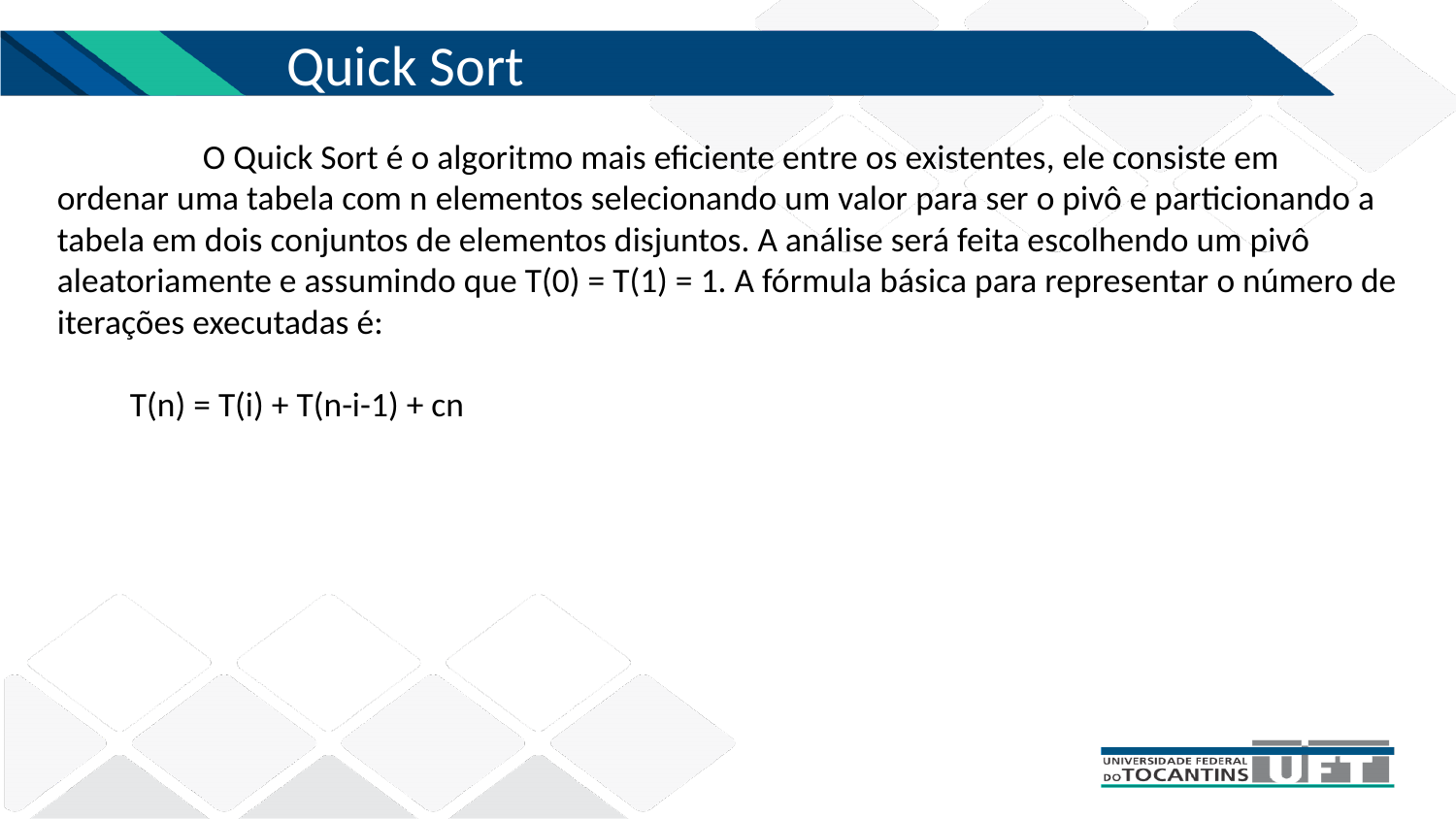

Quick Sort
	O Quick Sort é o algoritmo mais eficiente entre os existentes, ele consiste em ordenar uma tabela com n elementos selecionando um valor para ser o pivô e particionando a tabela em dois conjuntos de elementos disjuntos. A análise será feita escolhendo um pivô aleatoriamente e assumindo que T(0) = T(1) = 1. A fórmula básica para representar o número de iterações executadas é:

T(n) = T(i) + T(n-i-1) + cn